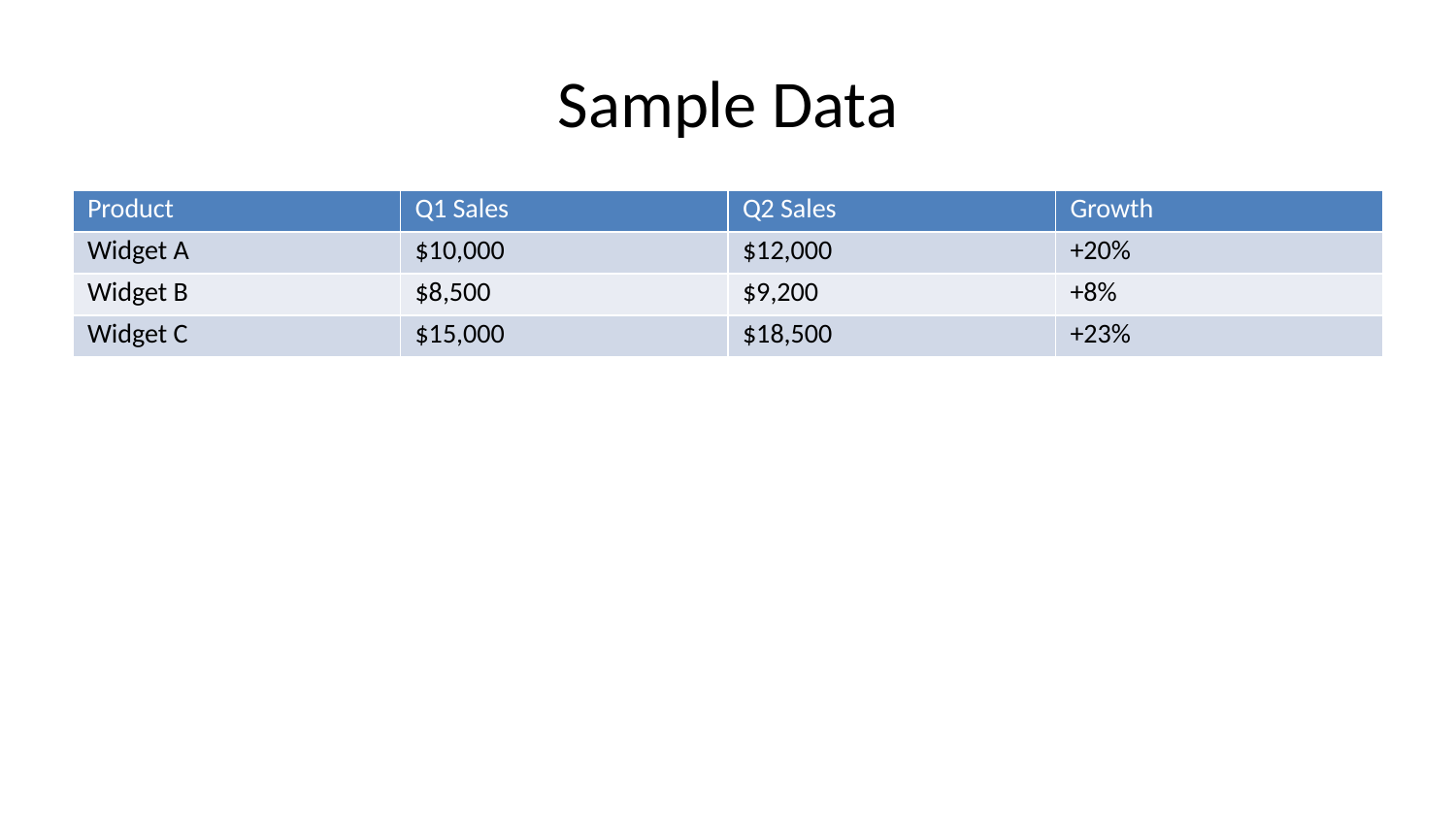

# Sample Data
| Product | Q1 Sales | Q2 Sales | Growth |
| --- | --- | --- | --- |
| Widget A | $10,000 | $12,000 | +20% |
| Widget B | $8,500 | $9,200 | +8% |
| Widget C | $15,000 | $18,500 | +23% |